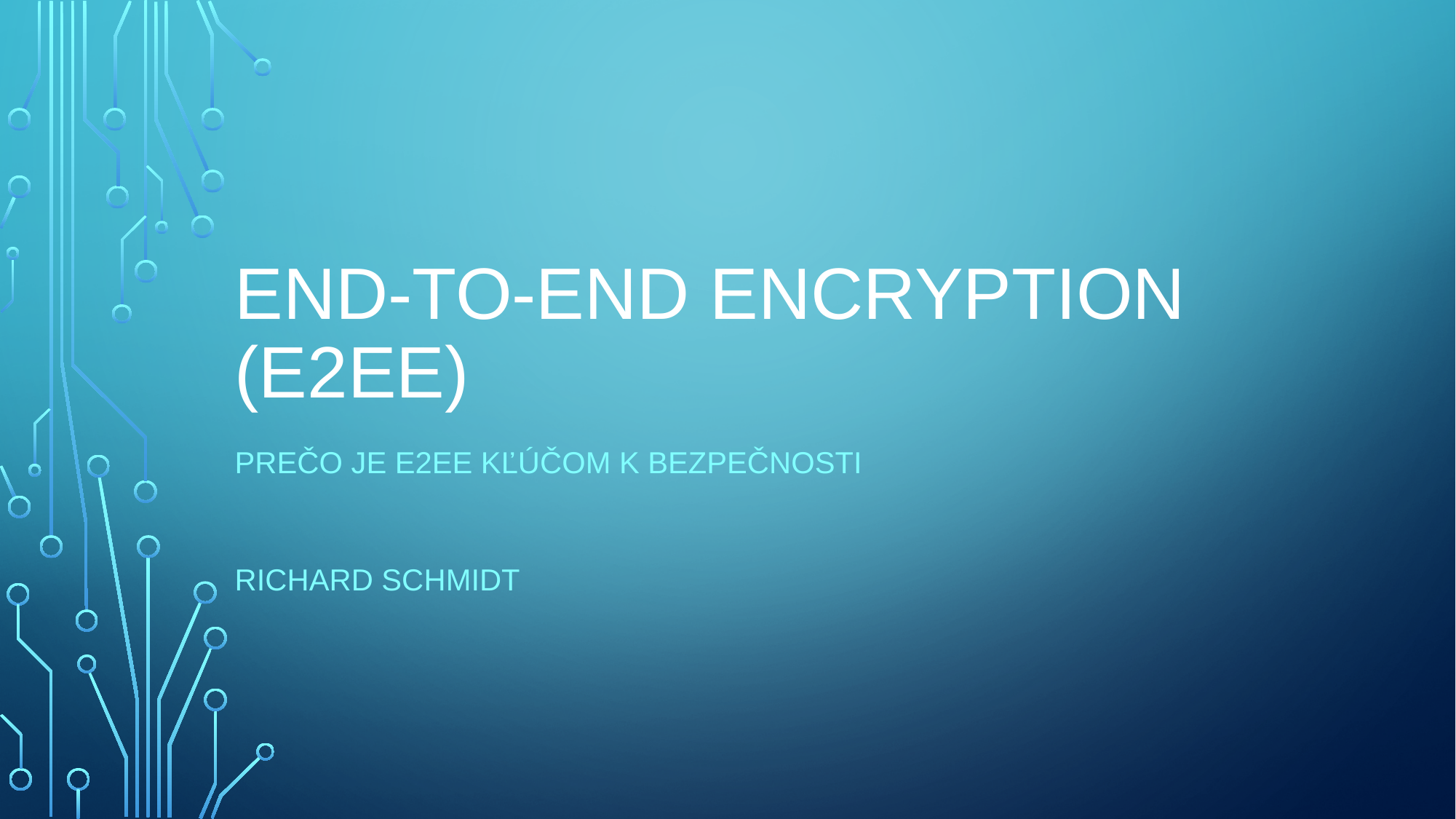

# End-to-End Encryption (E2EE)
Prečo je E2EE kľúčom k bezpečnosti

RIchard Schmidt